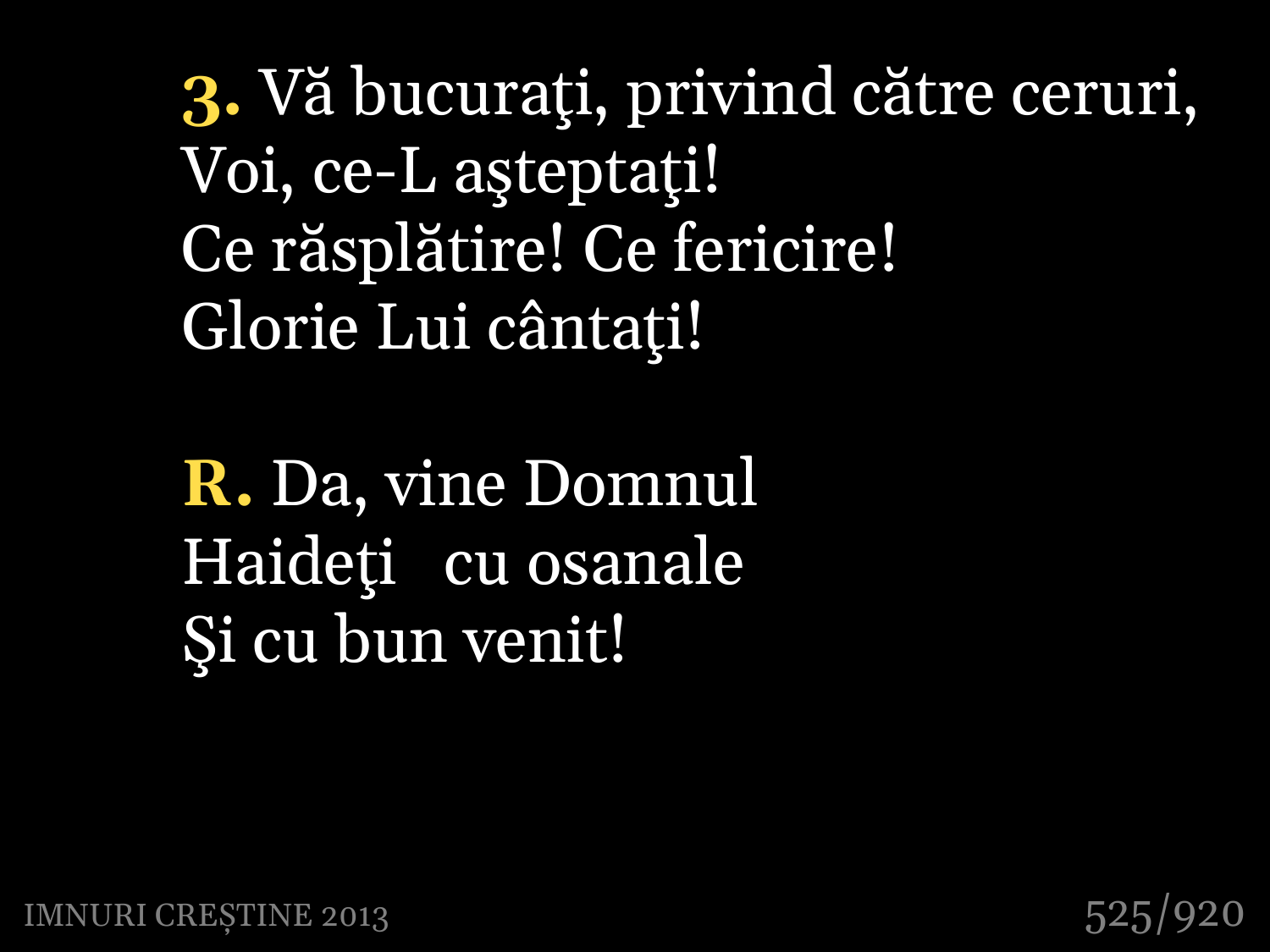

3. Vă bucuraţi, privind către ceruri,
Voi, ce-L aşteptaţi!
Ce răsplătire! Ce fericire!
Glorie Lui cântaţi!

R. Da, vine Domnul
Haideţi   cu osanale
Şi cu bun venit!
525/920
IMNURI CREȘTINE 2013